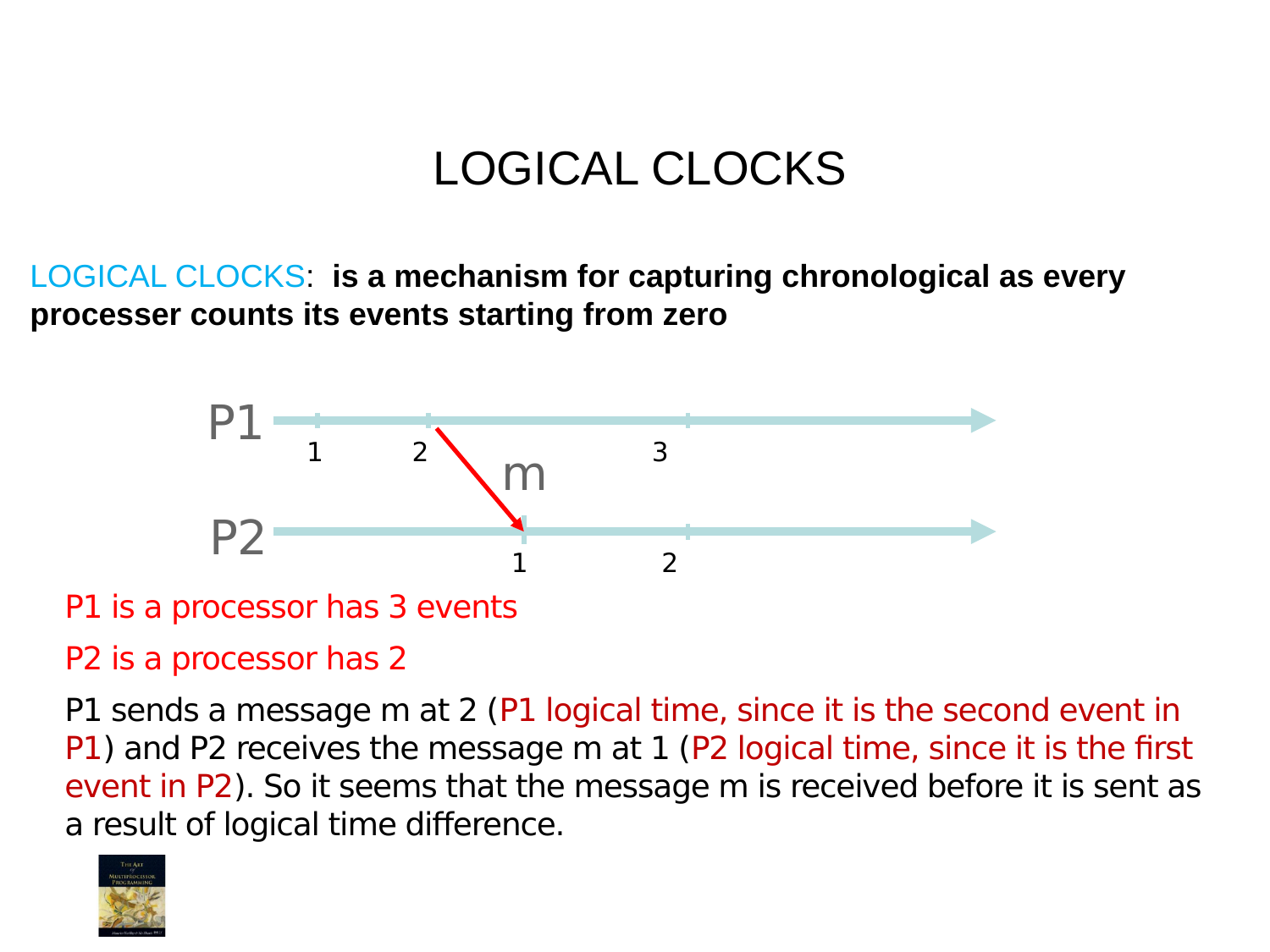

LOGICAL CLOCKS
5
LOGICAL CLOCKS:  is a mechanism for capturing chronological as every processer counts its events starting from zero

P1
       1            2                              3
m
P2
       1                  2
P1 is a processor has 3 events
P2 is a processor has 2
P1 sends a message m at 2 (P1 logical time, since it is the second event in P1) and P2 receives the message m at 1 (P2 logical time, since it is the first event in P2). So it seems that the message m is received before it is sent as a result of logical time difference.